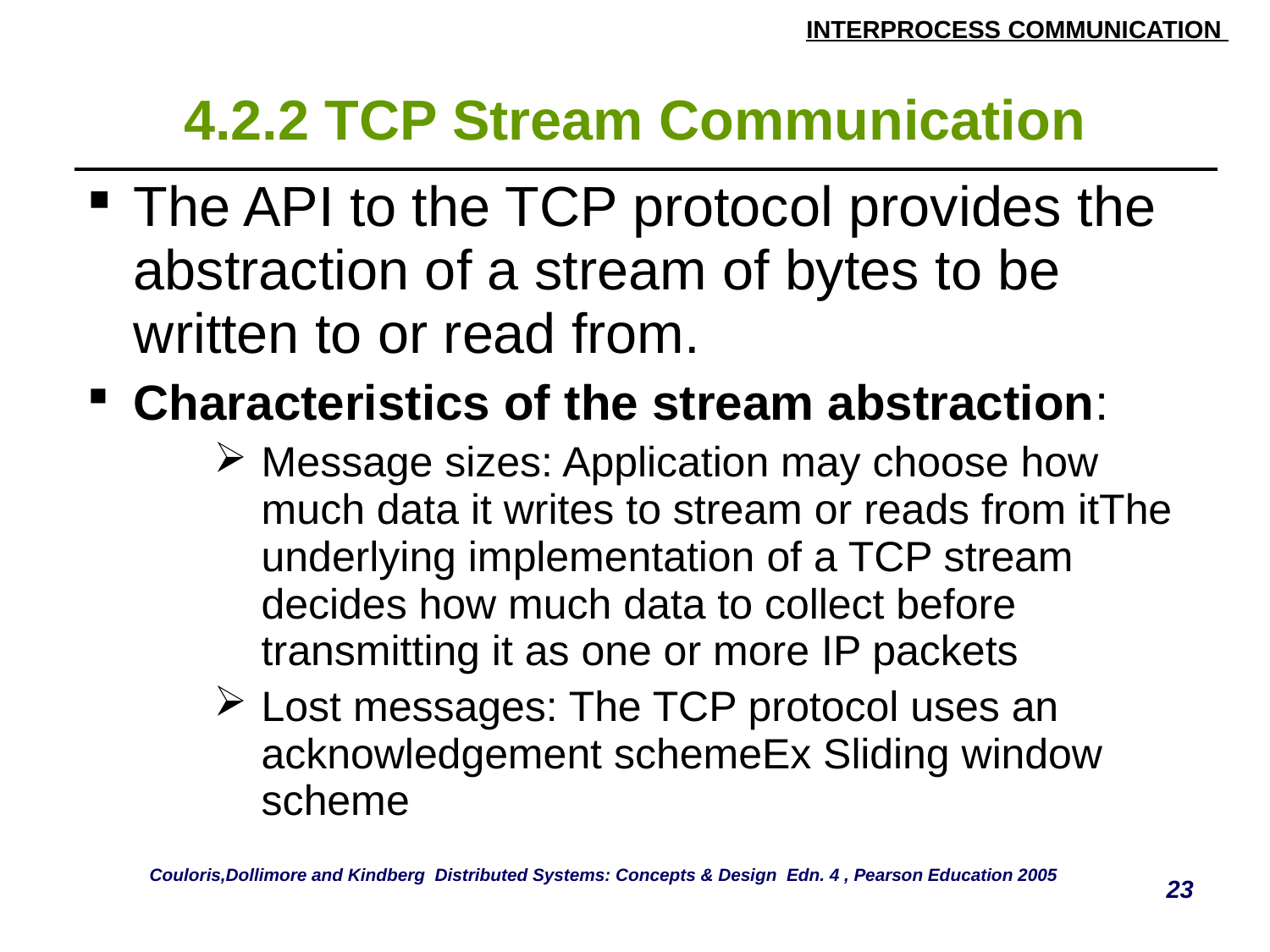

# 4.2.2 TCP Stream Communication
| The API to the TCP protocol provides the abstraction of a stream of bytes to be written to or read from. Characteristics of the stream abstraction: Message sizes: Application may choose how much data it writes to stream or reads from itThe underlying implementation of a TCP stream decides how much data to collect before transmitting it as one or more IP packets Lost messages: The TCP protocol uses an acknowledgement schemeEx Sliding window scheme |
| --- |
Couloris,Dollimore and Kindberg  Distributed Systems: Concepts & Design  Edn. 4 , Pearson Education 2005
23